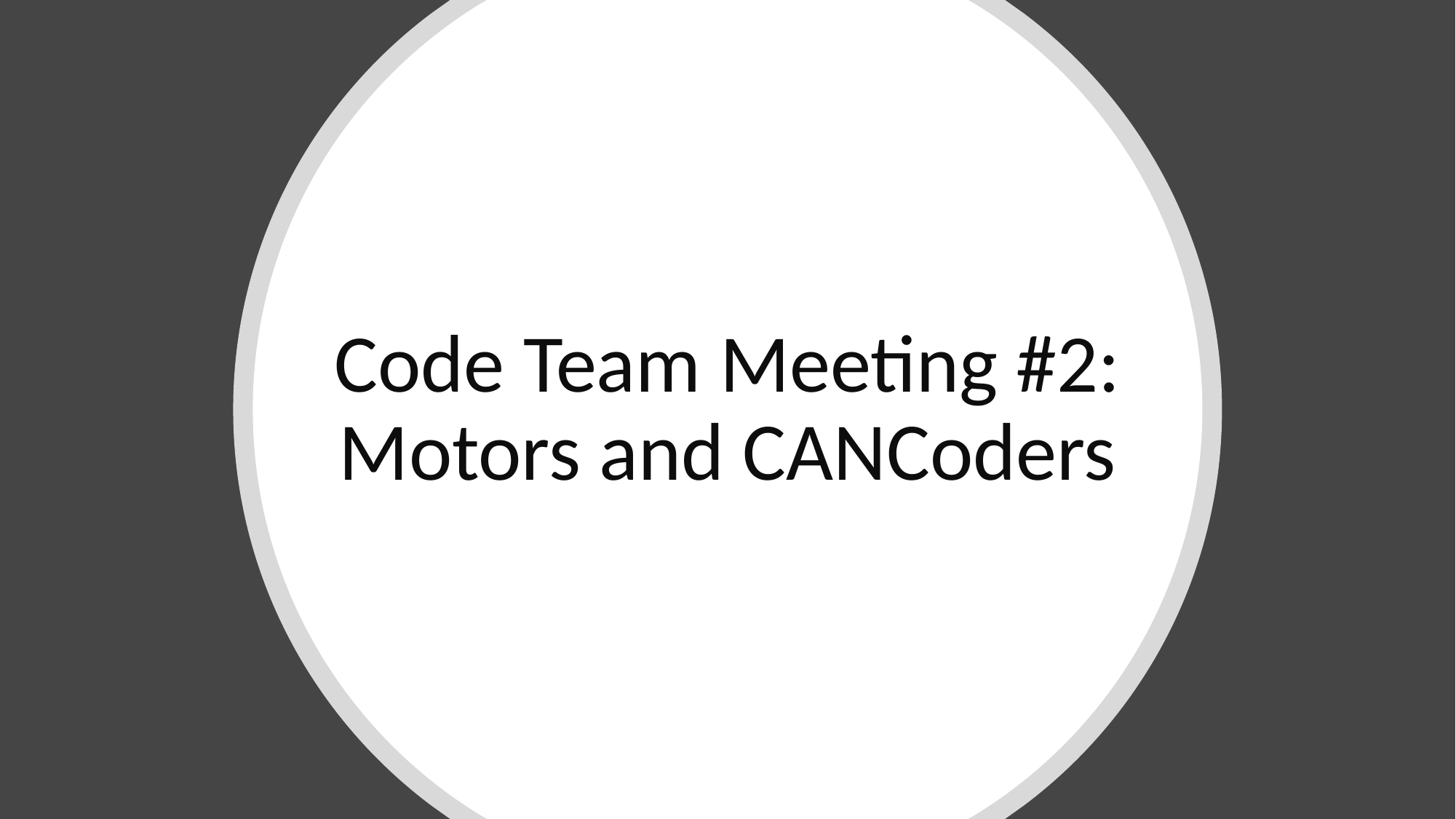

# Code Team Meeting #2: Motors and CANCoders